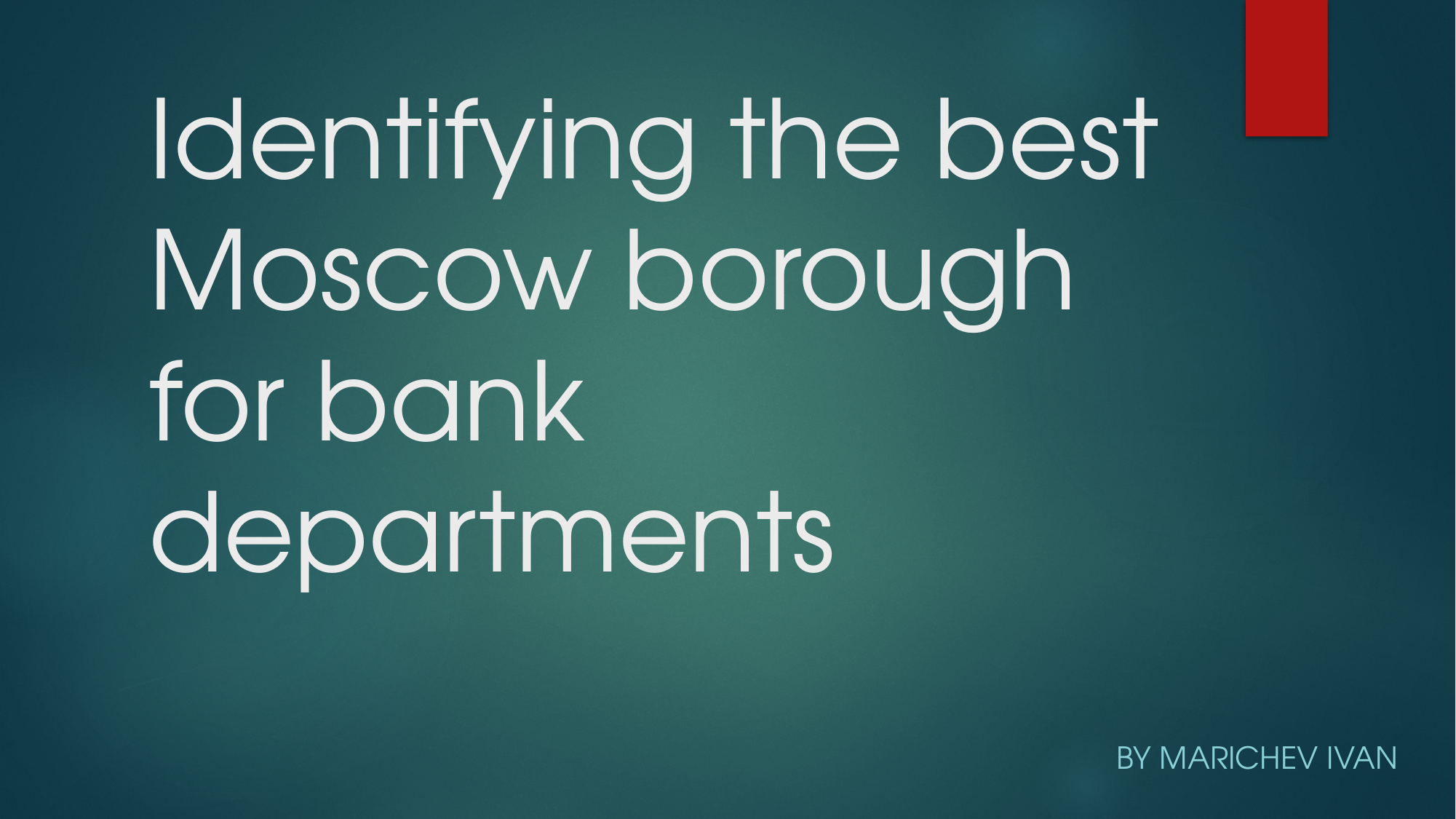

# Identifying the best Moscow borough  for bank departments
By MaRichev Ivan